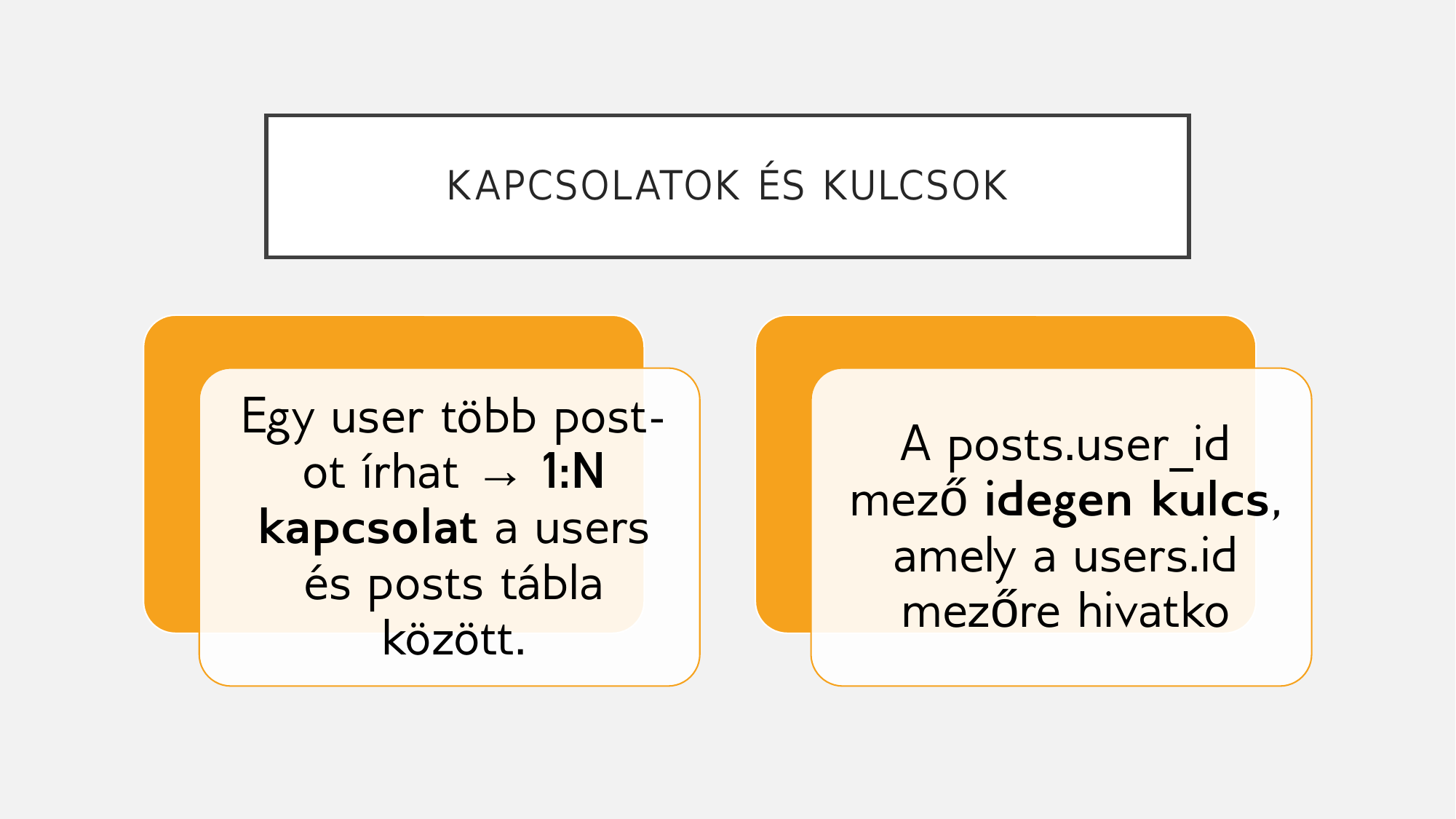

# Kapcsolatok és kulcsok
Egy user több post-ot írhat → 1:N kapcsolat a users és posts tábla között.
A posts.user_id mező idegen kulcs, amely a users.id mezőre hivatko